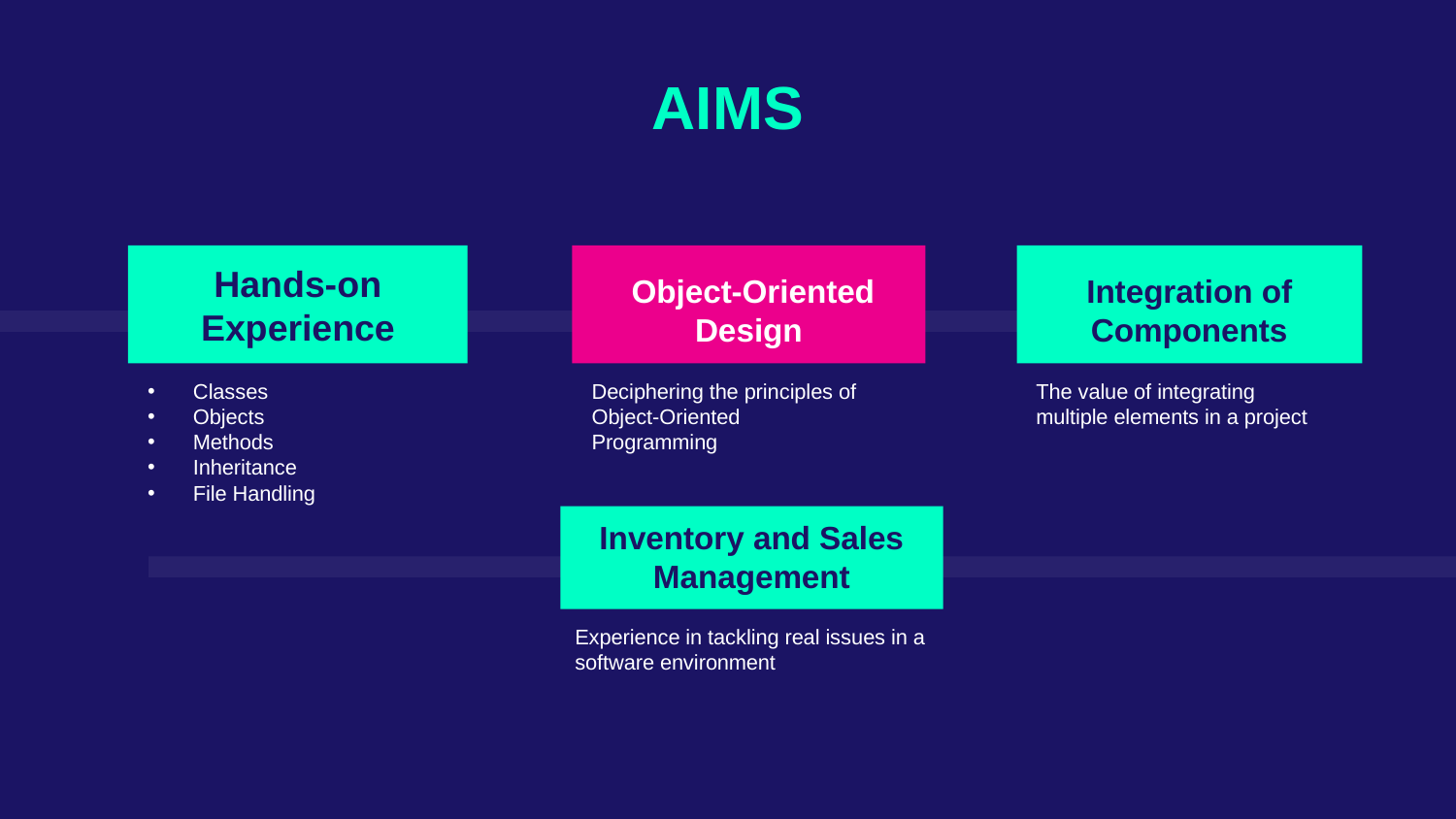

AIMS
Hands-on Experience
 Object-Oriented Design
# Integration of Components
Classes
Objects
Methods
Inheritance
File Handling

Deciphering the principles of Object-Oriented Programming

The value of integrating multiple elements in a project

Inventory and Sales Management

Experience in tackling real issues in a software environment

Step 4